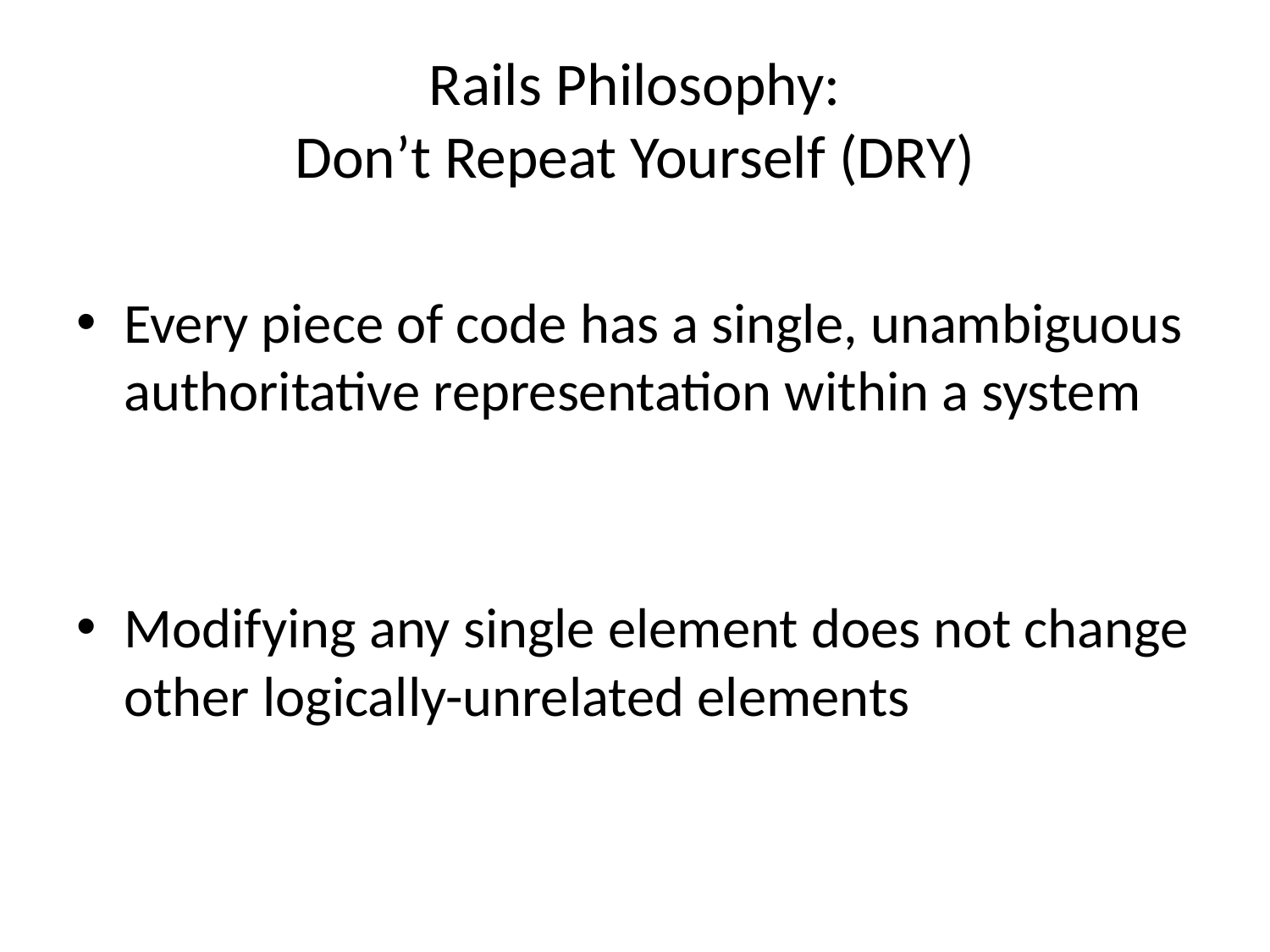

# Rails Philosophy: Don’t Repeat Yourself (DRY)
Every piece of code has a single, unambiguous authoritative representation within a system

Modifying any single element does not change other logically-unrelated elements